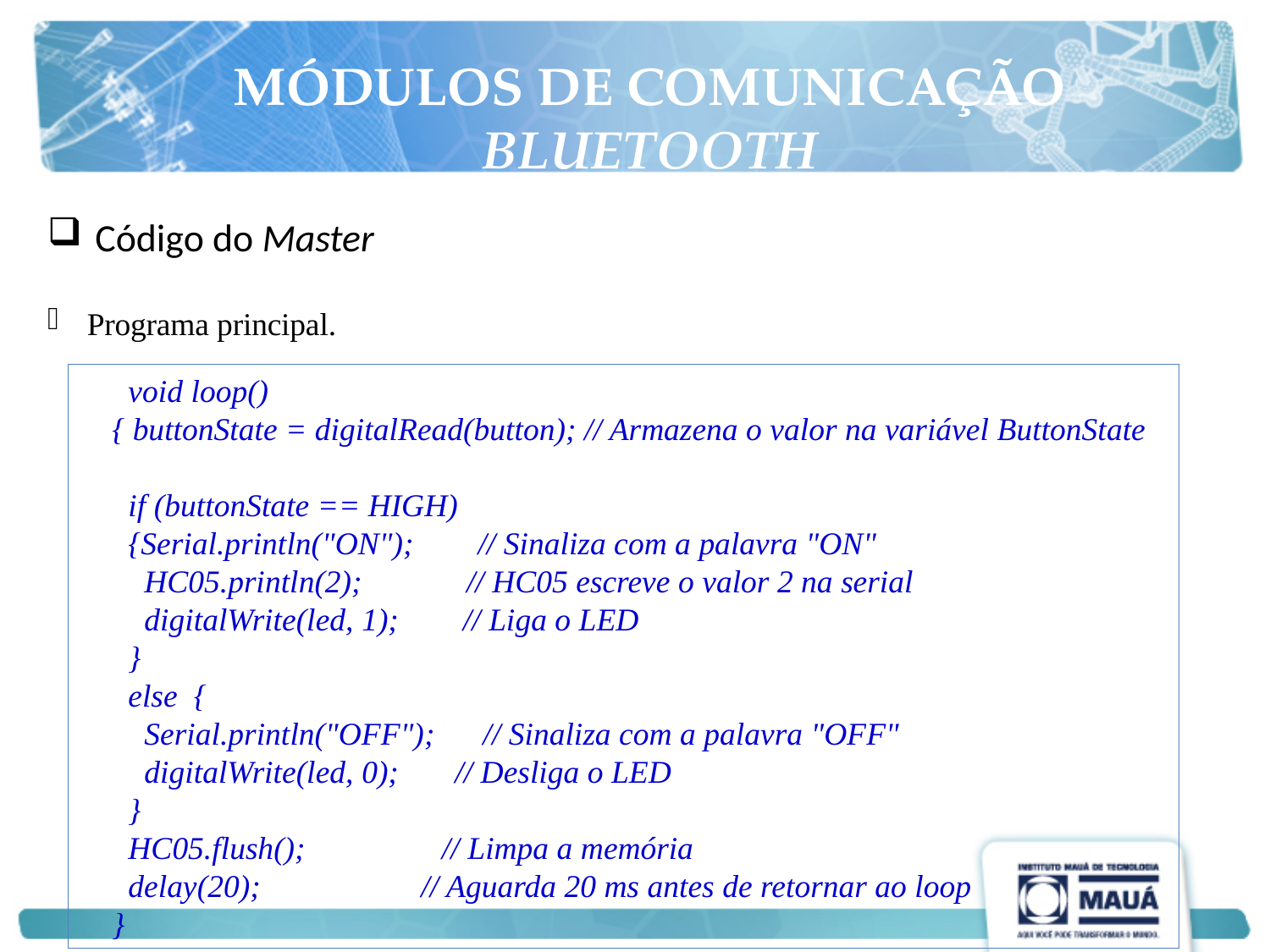

MÓDULOS DE COMUNICAÇÃO BLUETOOTH
Código do Master

Programa principal.
  void loop()
{ buttonState = digitalRead(button); // Armazena o valor na variável ButtonState

  if (buttonState == HIGH)
  {Serial.println("ON");        // Sinaliza com a palavra "ON"
    HC05.println(2);             // HC05 escreve o valor 2 na serial
    digitalWrite(led, 1);        // Liga o LED
  }
  else  {
    Serial.println("OFF");      // Sinaliza com a palavra "OFF"
    digitalWrite(led, 0);       // Desliga o LED
  }
  HC05.flush();                 // Limpa a memória
  delay(20);                    // Aguarda 20 ms antes de retornar ao loop
}